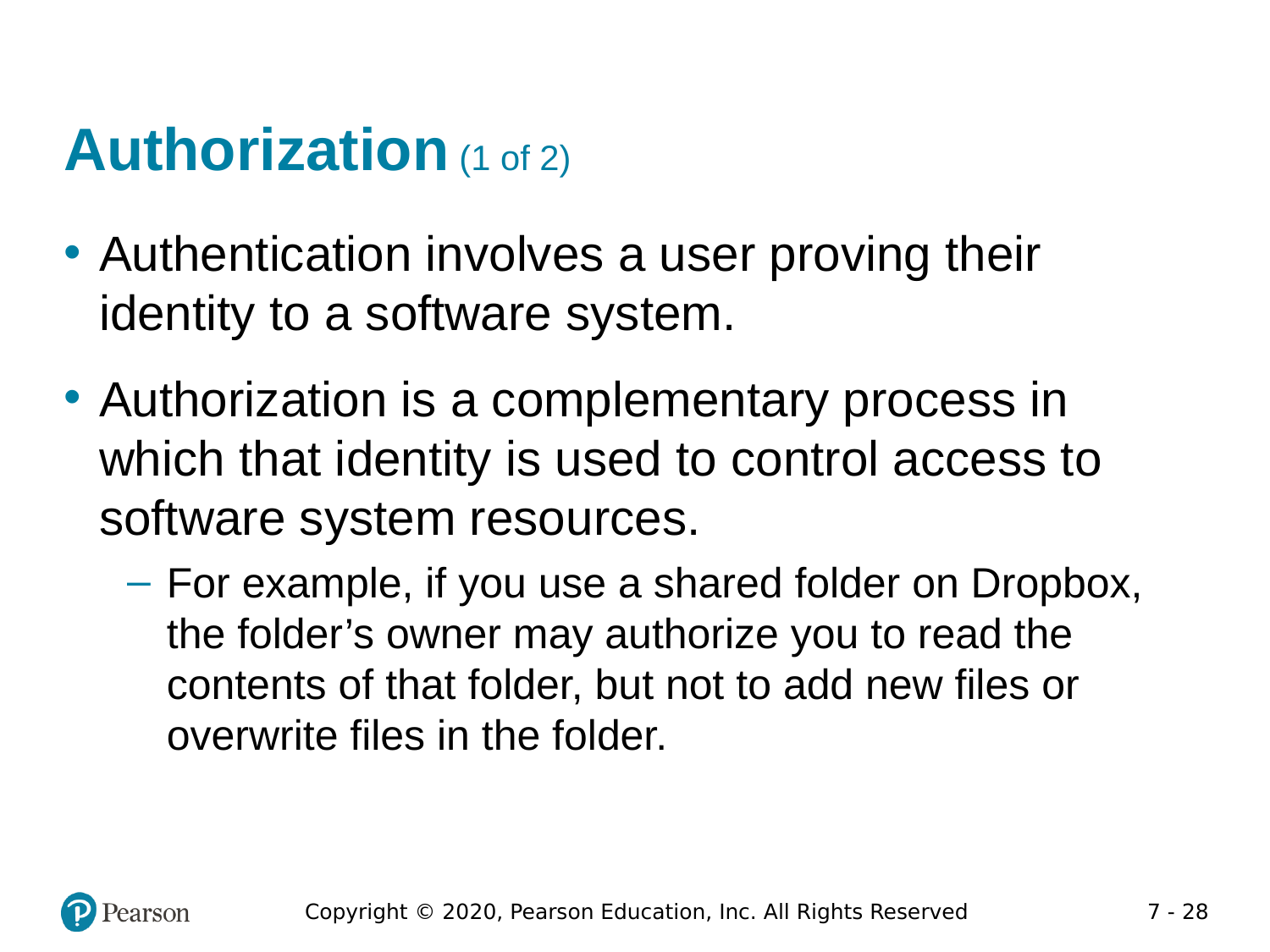

# Authorization (1 of 2)
Authentication involves a user proving their identity to a software system.
Authorization is a complementary process in which that identity is used to control access to software system resources.
For example, if you use a shared folder on Dropbox, the folder’s owner may authorize you to read the contents of that folder, but not to add new files or overwrite files in the folder.